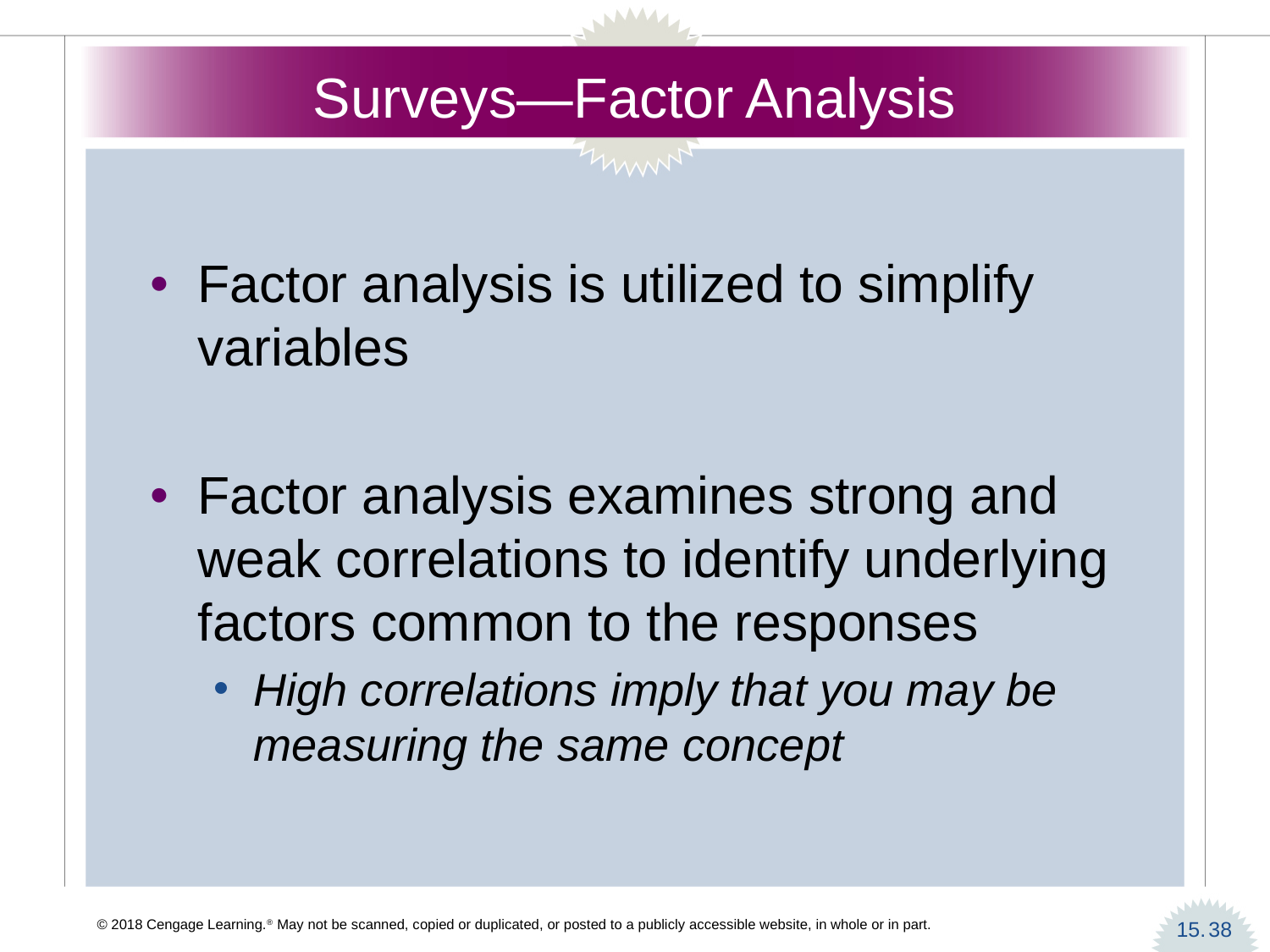

# Surveys—Factor Analysis
Factor analysis is utilized to simplify variables

Factor analysis examines strong and weak correlations to identify underlying factors common to the responses
High correlations imply that you may be measuring the same concept
38